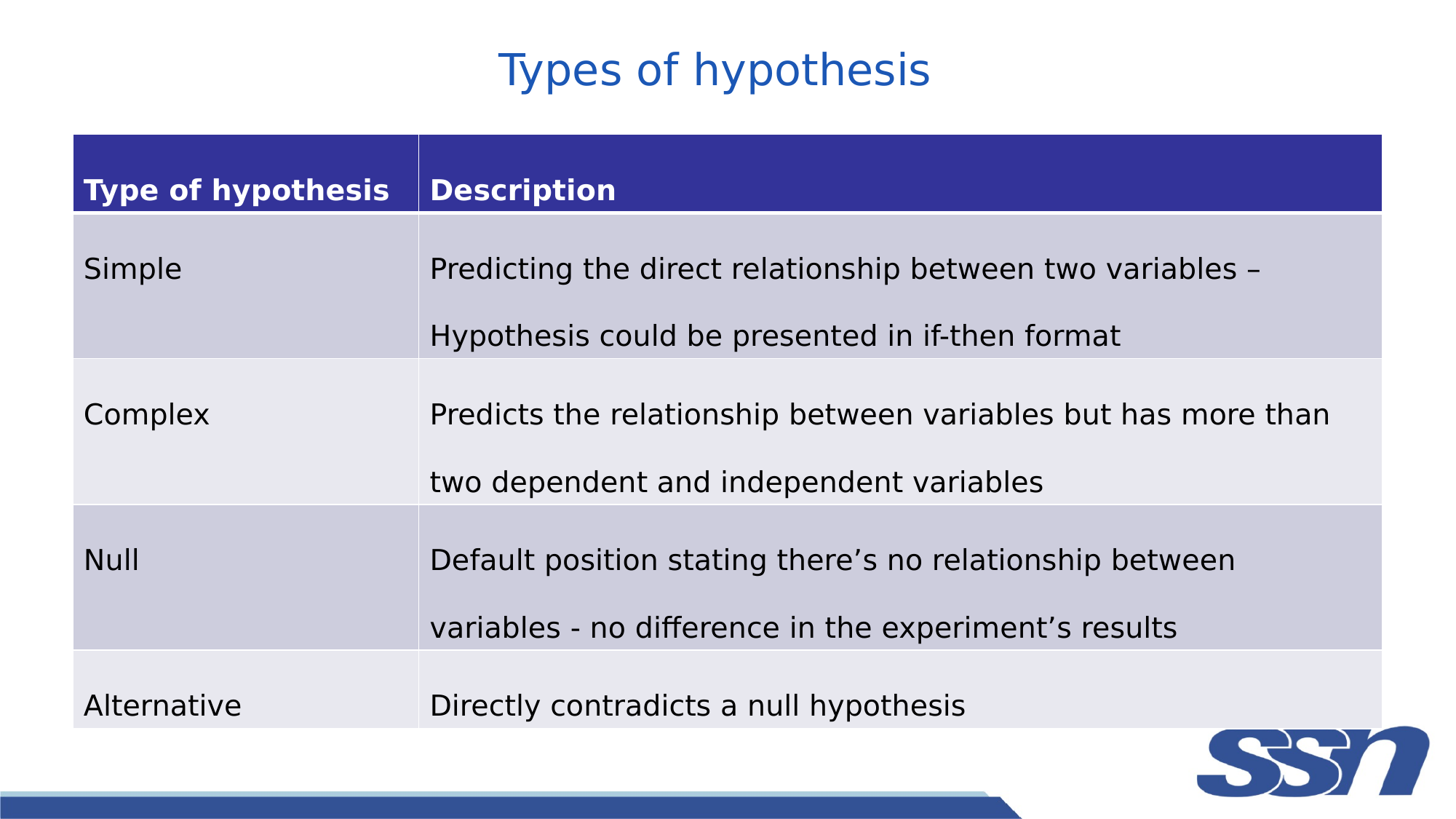

# Types of hypothesis
| Type of hypothesis | Description |
| --- | --- |
| Simple | Predicting the direct relationship between two variables – Hypothesis could be presented in if-then format |
| Complex | Predicts the relationship between variables but has more than two dependent and independent variables |
| Null | Default position stating there’s no relationship between variables - no difference in the experiment’s results |
| Alternative | Directly contradicts a null hypothesis |